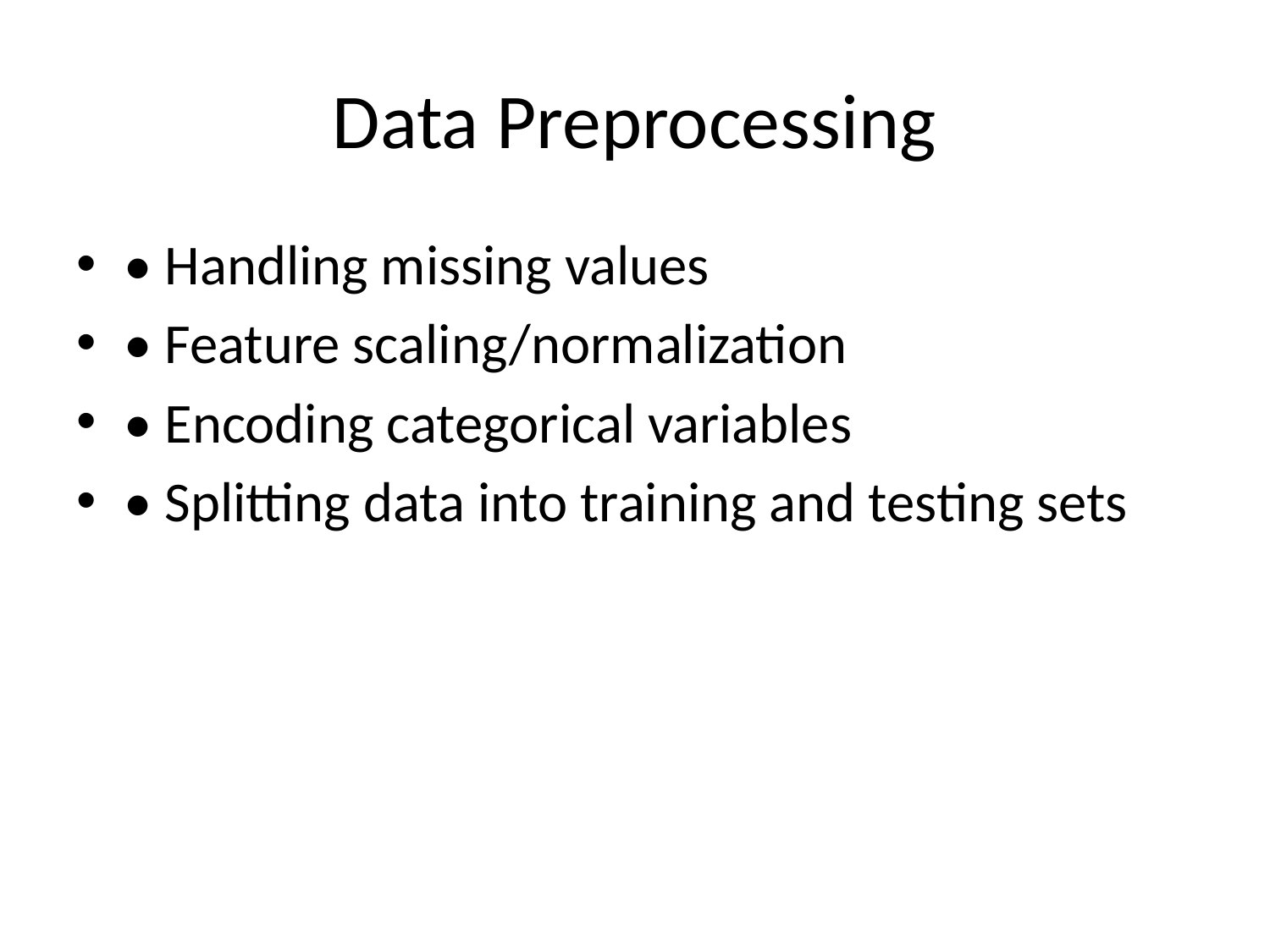

# Data Preprocessing
• Handling missing values
• Feature scaling/normalization
• Encoding categorical variables
• Splitting data into training and testing sets